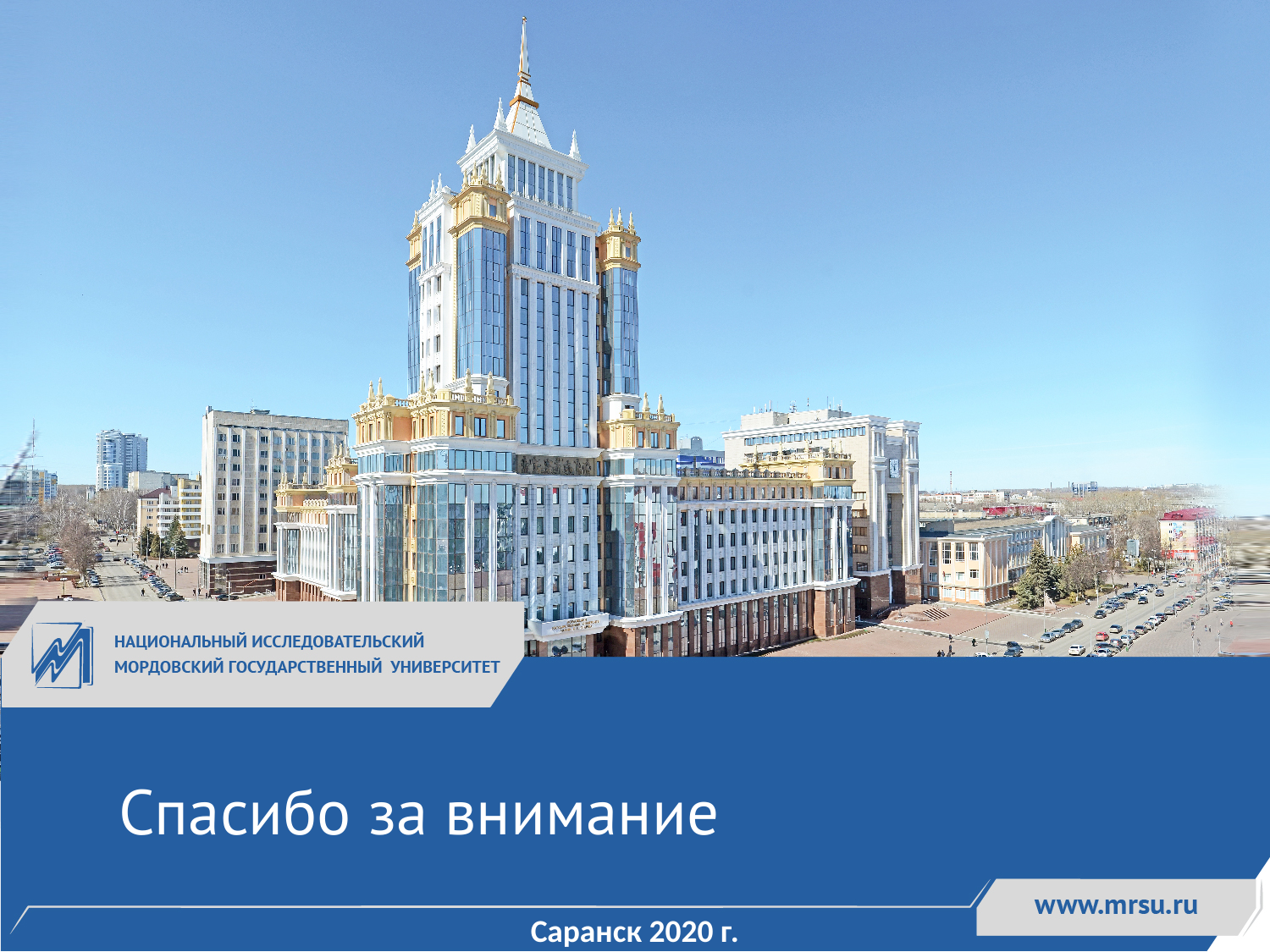

# Спасибо за внимание
Саранск 2020 г.